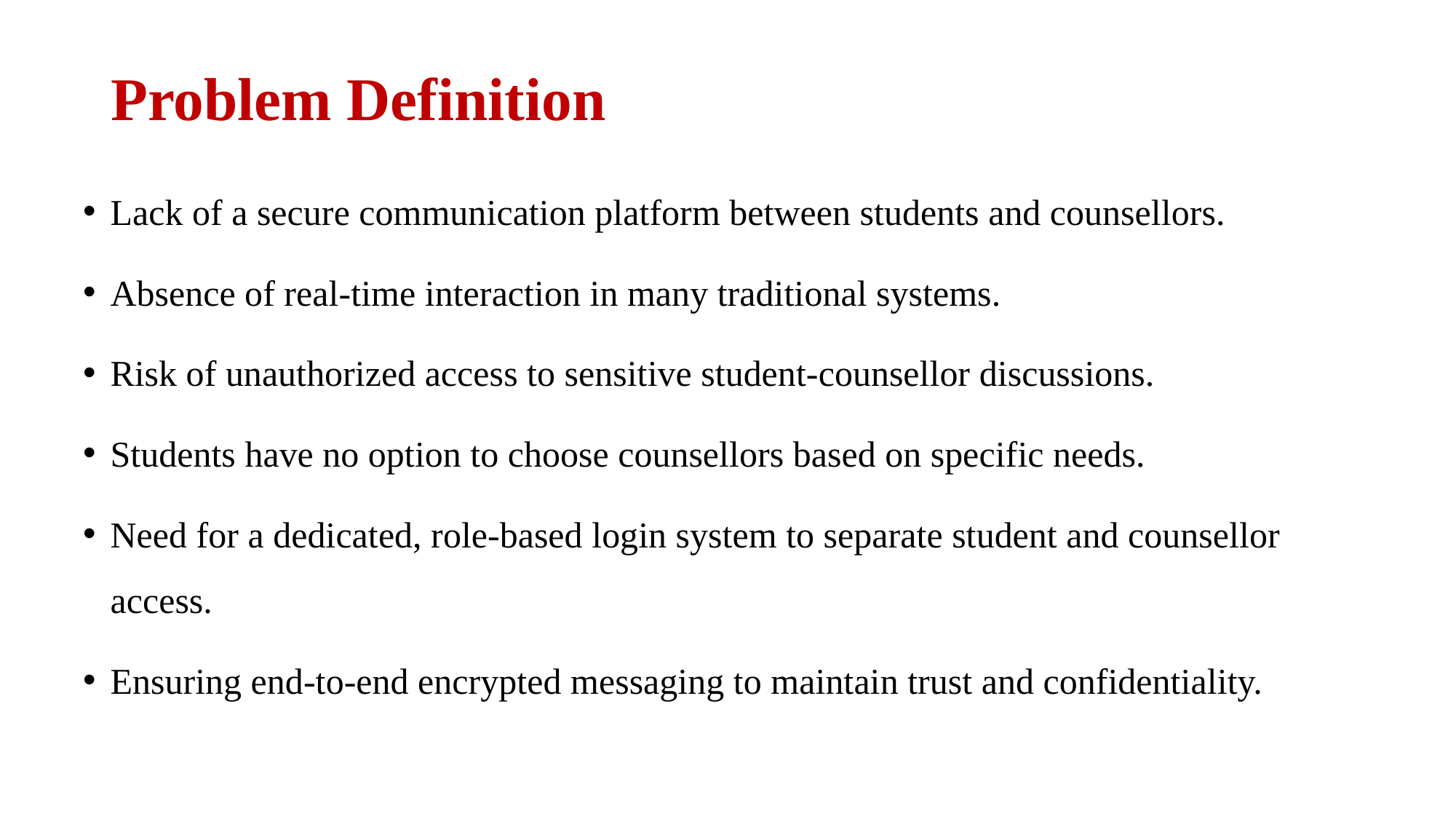

# Problem Definition

Lack of a secure communication platform between students and counsellors.
Absence of real-time interaction in many traditional systems.
Risk of unauthorized access to sensitive student-counsellor discussions.
Students have no option to choose counsellors based on specific needs.
Need for a dedicated, role-based login system to separate student and counsellor access.
Ensuring end-to-end encrypted messaging to maintain trust and confidentiality.